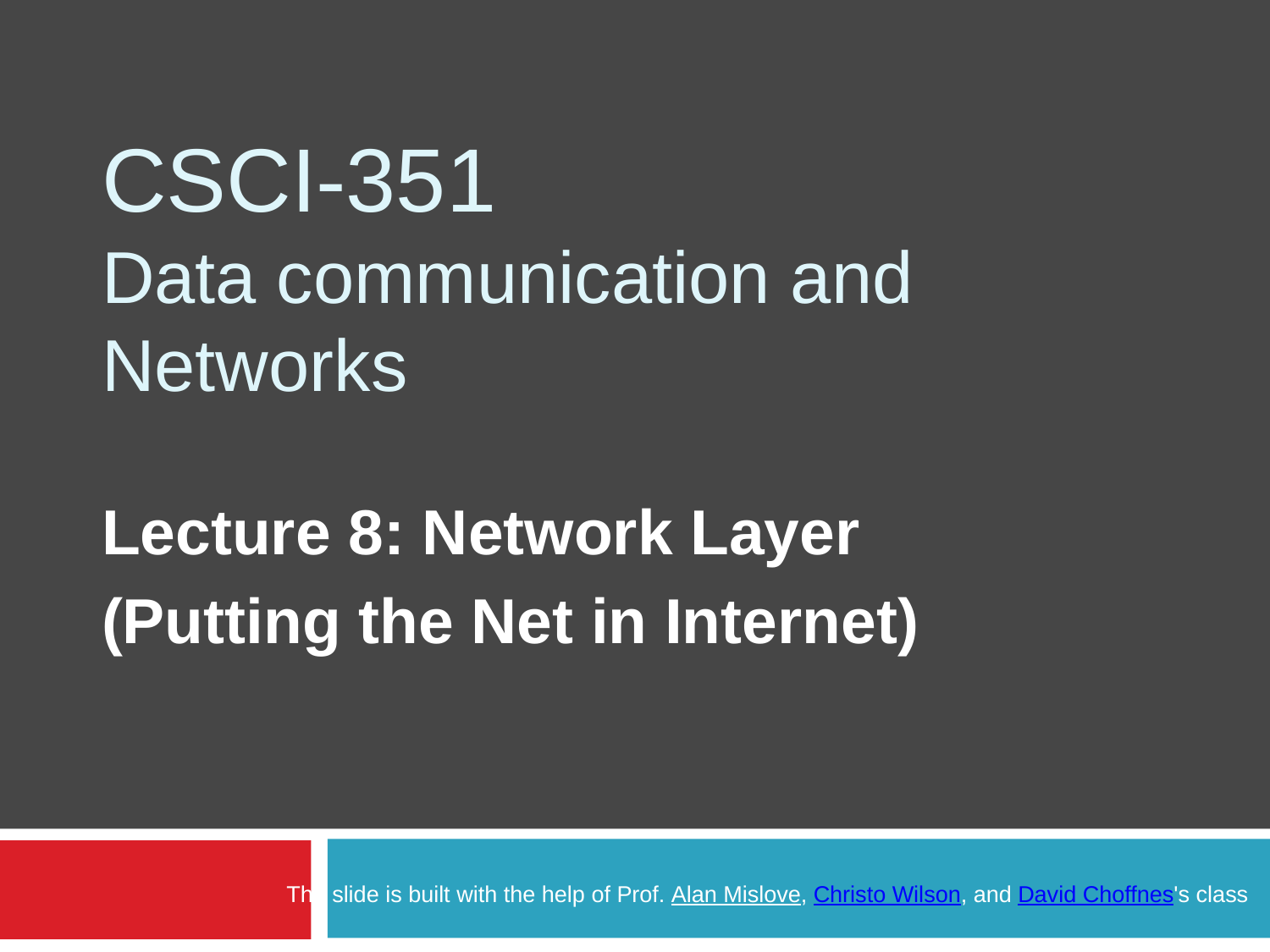

# CSCI-351 Data communication and Networks
Lecture 8: Network Layer
(Putting the Net in Internet)
The slide is built with the help of Prof. Alan Mislove, Christo Wilson, and David Choffnes's class